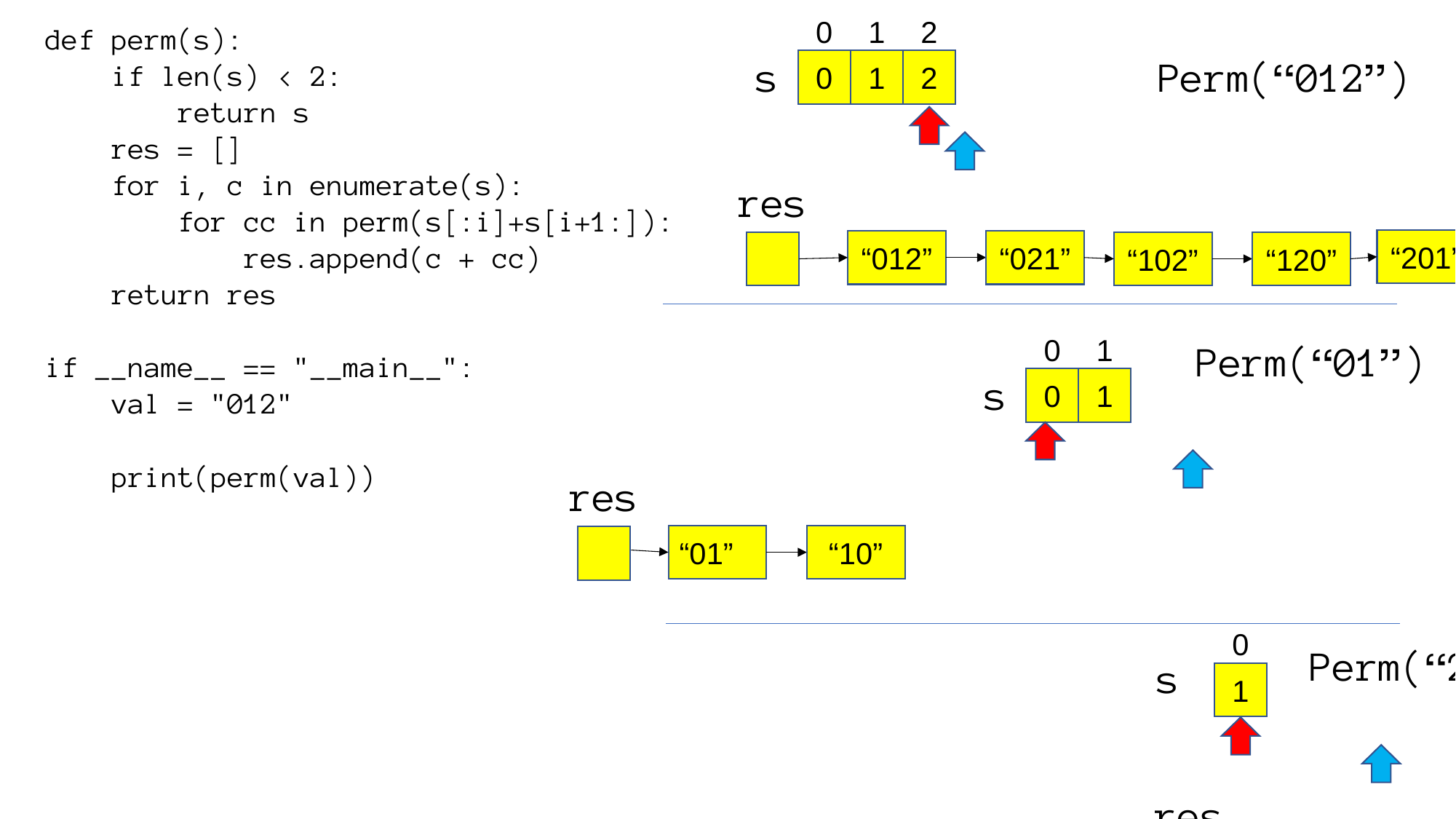

0
1
2
def perm(s):
    if len(s) < 2:
        return s
    res = []
    for i, c in enumerate(s):
        for cc in perm(s[:i]+s[i+1:]):
            res.append(c + cc)
    return res

if __name__ == "__main__":
    val = "012"

    print(perm(val))
s
Perm(“012”)
0
1
2

res
“201”
“210”
“012”
“021”

“102”
“120”
0
1
Perm(“01”)
s
0
1

res
“01”
“10”

0
Perm(“2”)
s
1

res